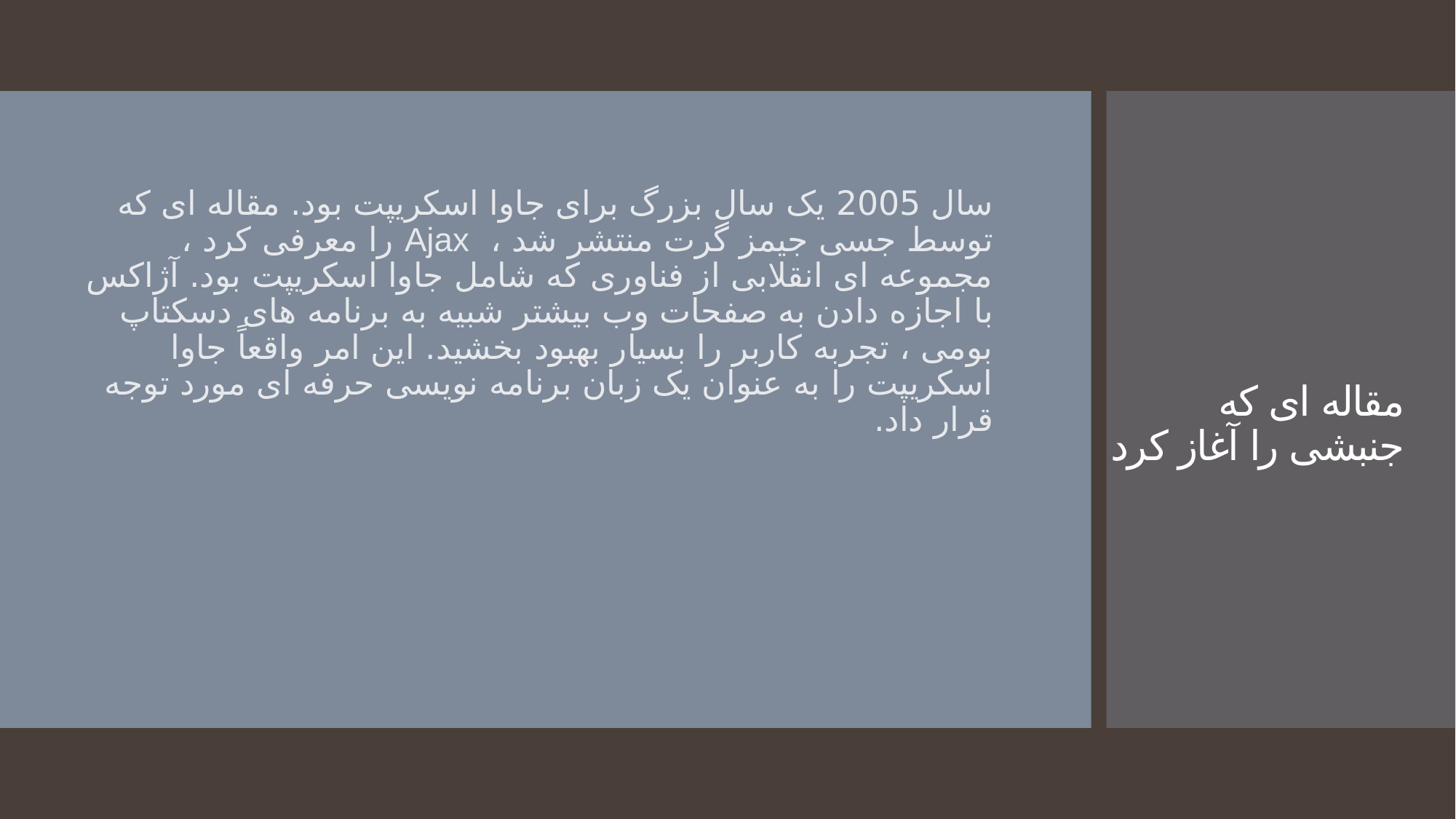

سال 2005 یک سال بزرگ برای جاوا اسکریپت بود. مقاله ای که توسط جسی جیمز گرت منتشر شد ،  Ajax را معرفی کرد ، مجموعه ای انقلابی از فناوری که شامل جاوا اسکریپت بود. آژاکس با اجازه دادن به صفحات وب بیشتر شبیه به برنامه های دسکتاپ بومی ، تجربه کاربر را بسیار بهبود بخشید. این امر واقعاً جاوا اسکریپت را به عنوان یک زبان برنامه نویسی حرفه ای مورد توجه قرار داد.
# مقاله ای که جنبشی را آغاز کرد